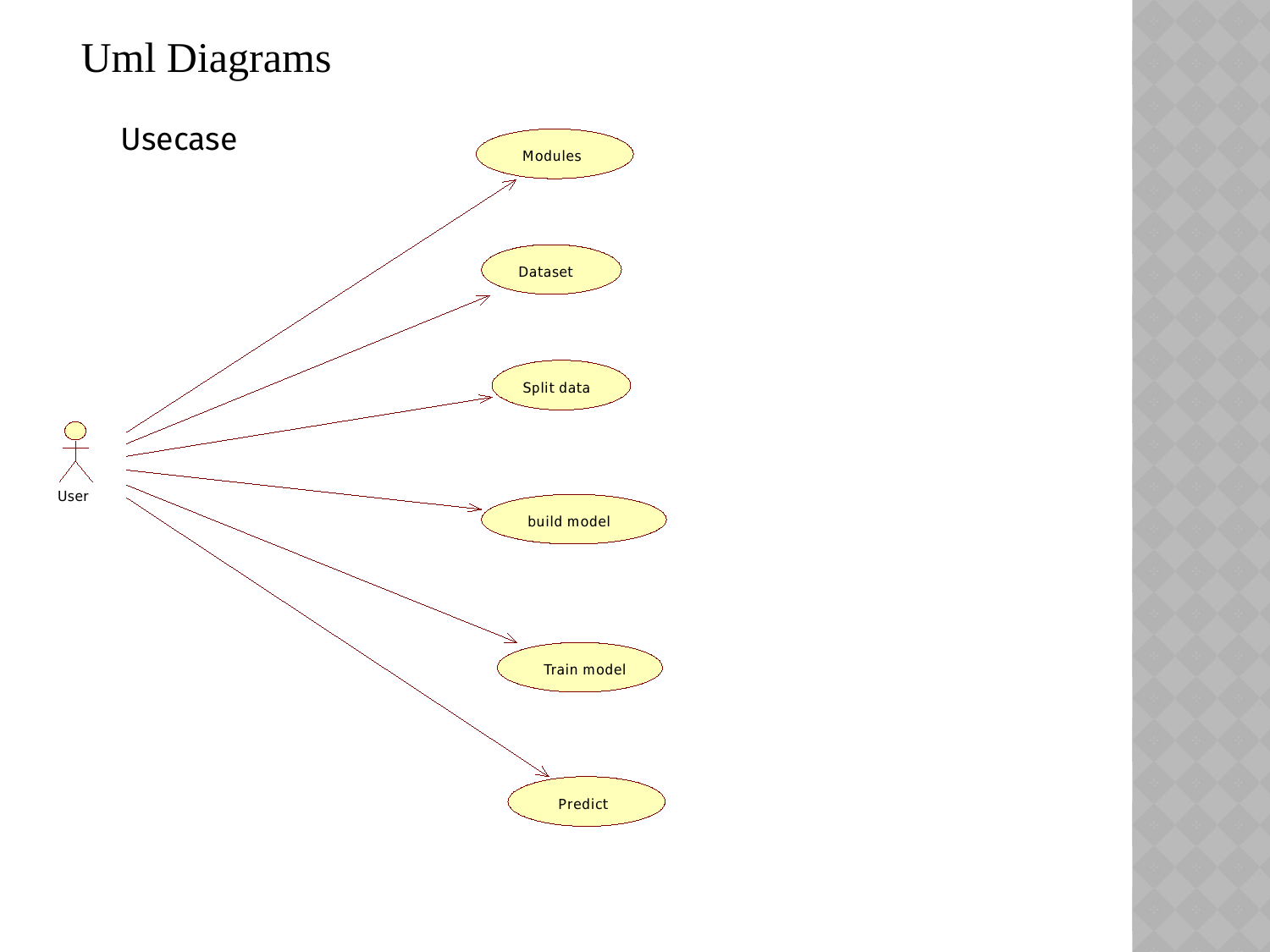

Uml Diagrams

Modules

Dataset

Split data

User

build model

Train model

Predict
Usecase